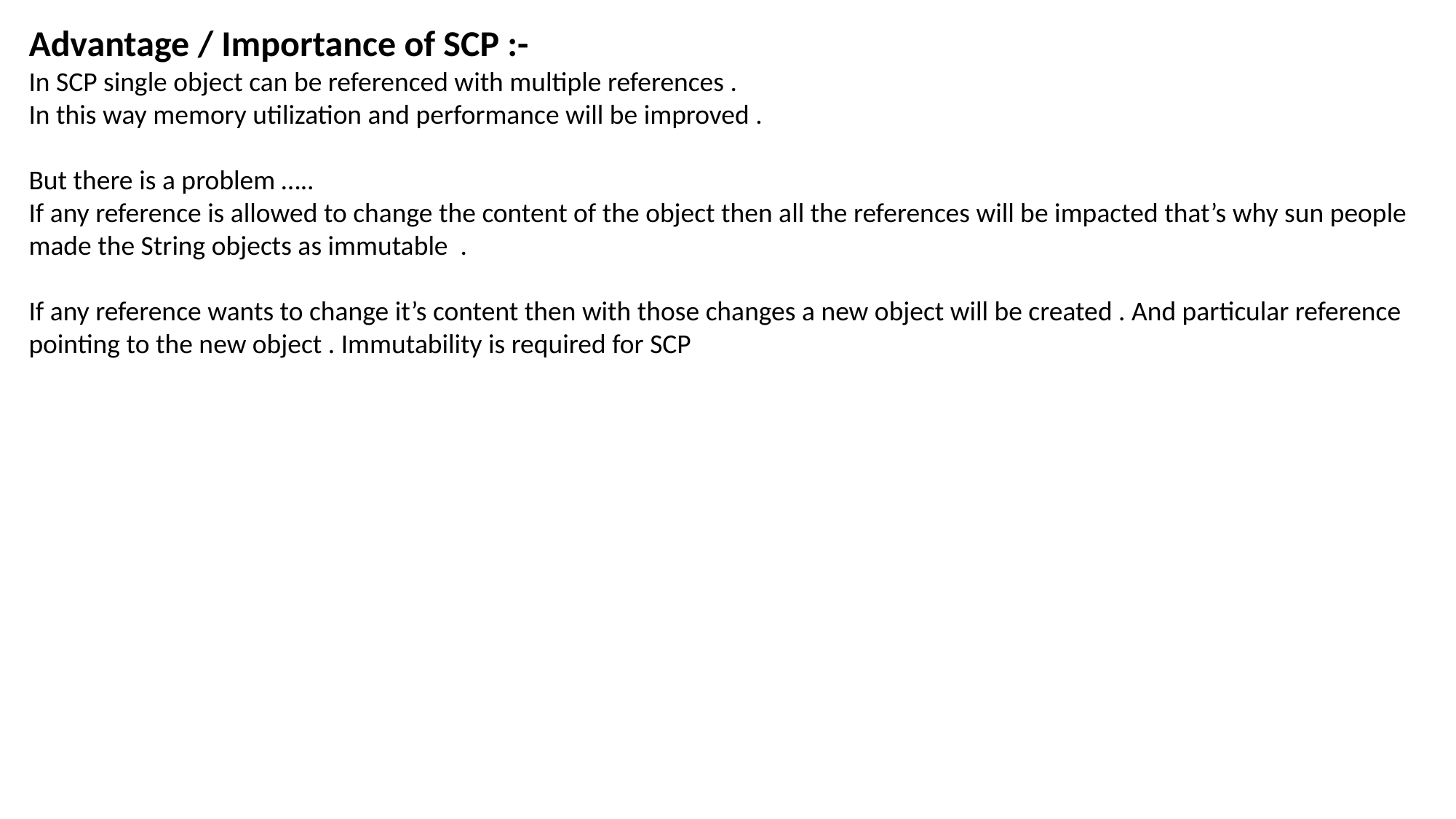

Advantage / Importance of SCP :-
In SCP single object can be referenced with multiple references .
In this way memory utilization and performance will be improved .

But there is a problem …..
If any reference is allowed to change the content of the object then all the references will be impacted that’s why sun people made the String objects as immutable  .

If any reference wants to change it’s content then with those changes a new object will be created . And particular reference pointing to the new object . Immutability is required for SCP